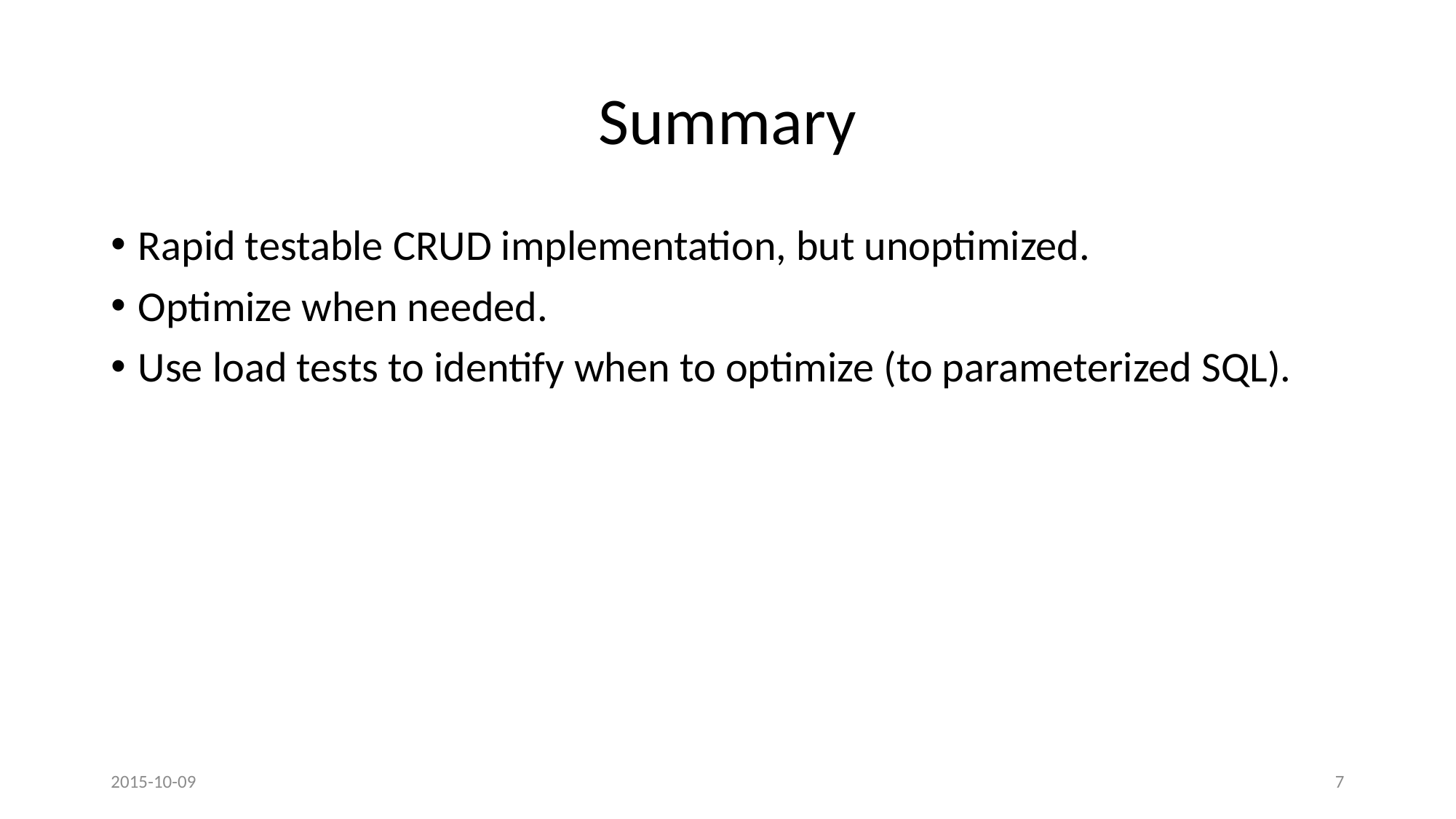

# Summary
Rapid testable CRUD implementation, but unoptimized.
Optimize when needed.
Use load tests to identify when to optimize (to parameterized SQL).

2015-10-09
7